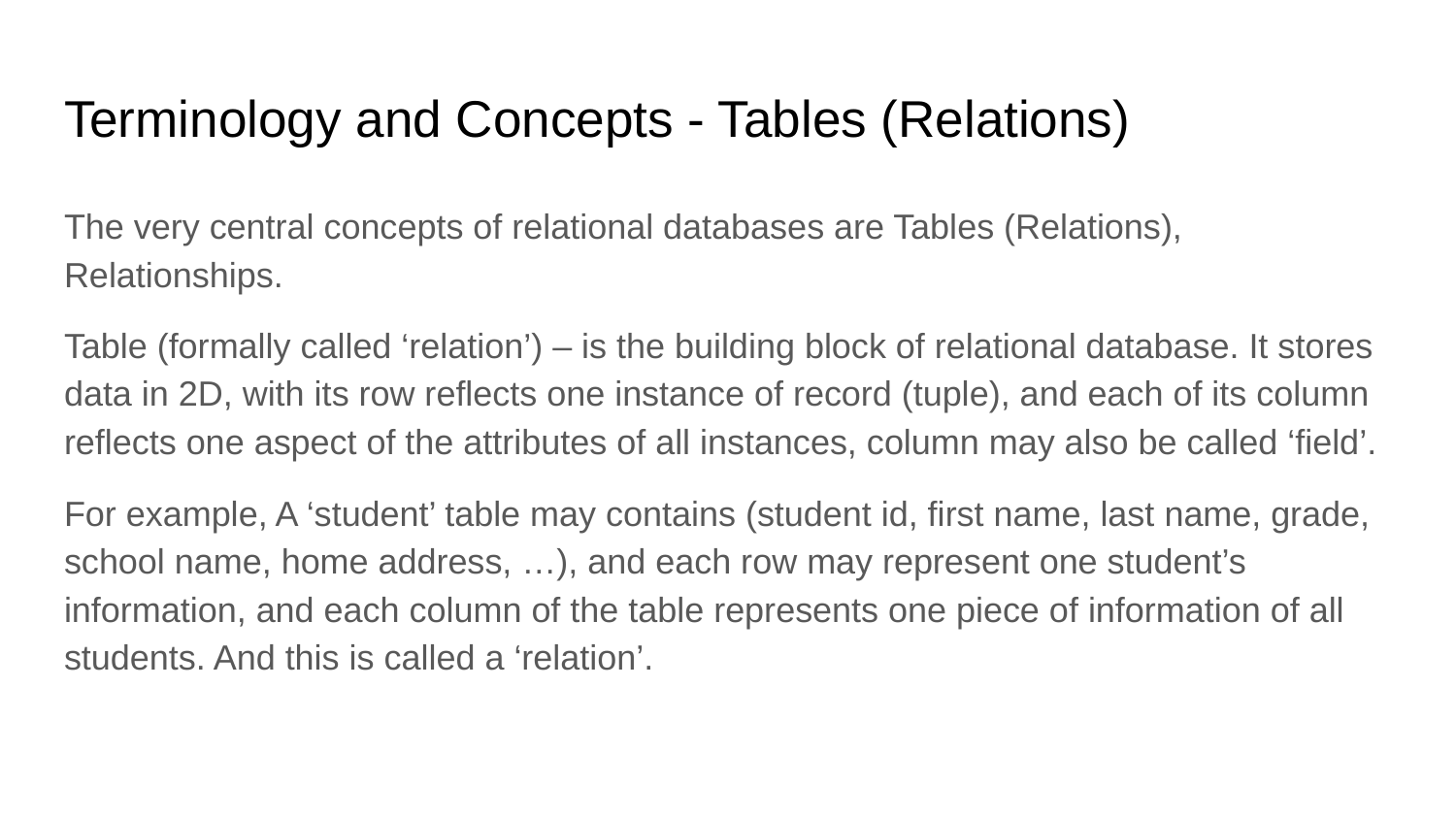

# Terminology and Concepts - Tables (Relations)
The very central concepts of relational databases are Tables (Relations), Relationships.
Table (formally called ‘relation’) – is the building block of relational database. It stores data in 2D, with its row reflects one instance of record (tuple), and each of its column reflects one aspect of the attributes of all instances, column may also be called ‘field’.
For example, A ‘student’ table may contains (student id, first name, last name, grade, school name, home address, …), and each row may represent one student’s information, and each column of the table represents one piece of information of all students. And this is called a ‘relation’.